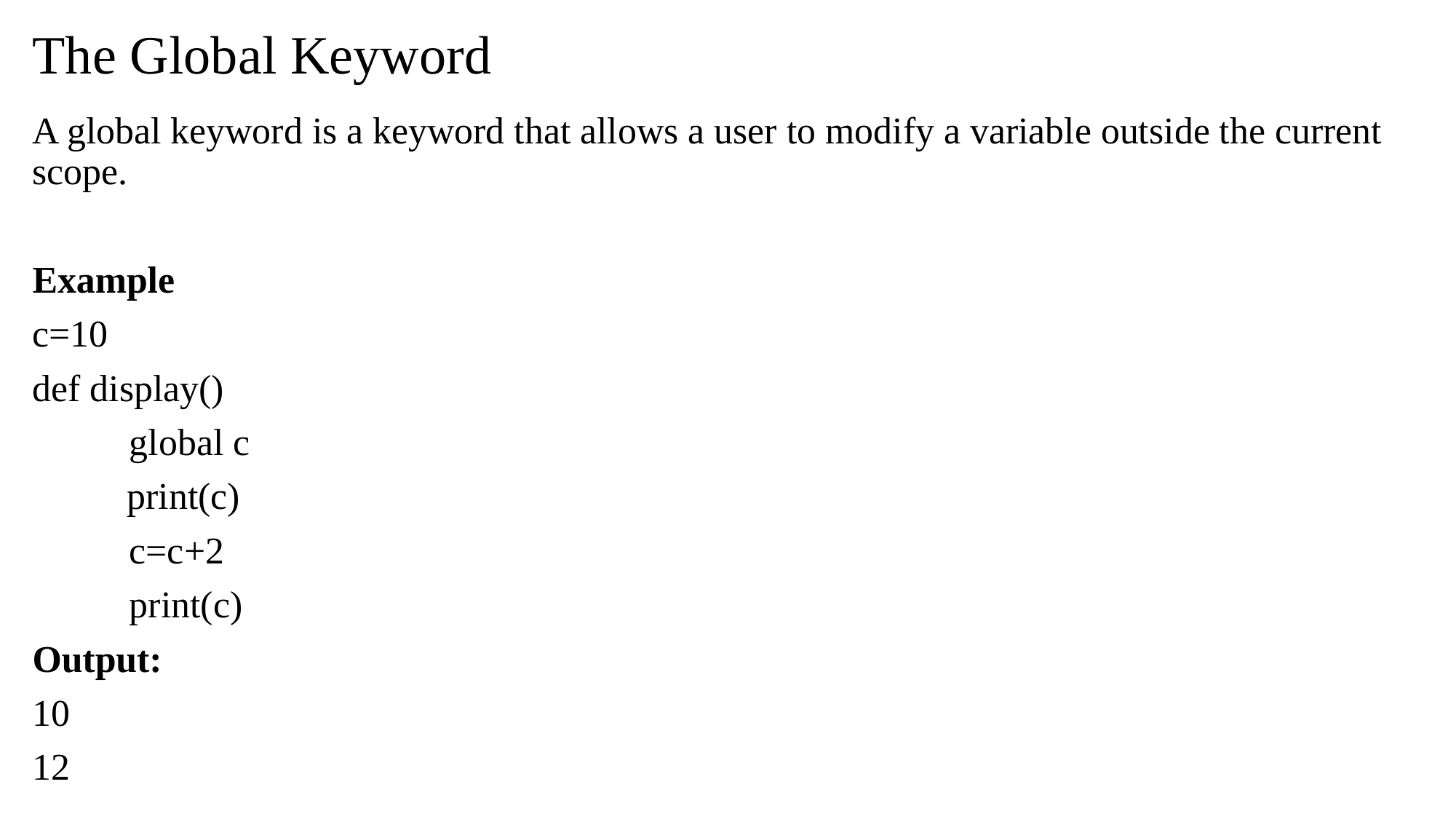

# The Global Keyword
A global keyword is a keyword that allows a user to modify a variable outside the current scope.

Example
c=10
def display()
	global c
          print(c)
	c=c+2
	print(c)
Output:
10
12